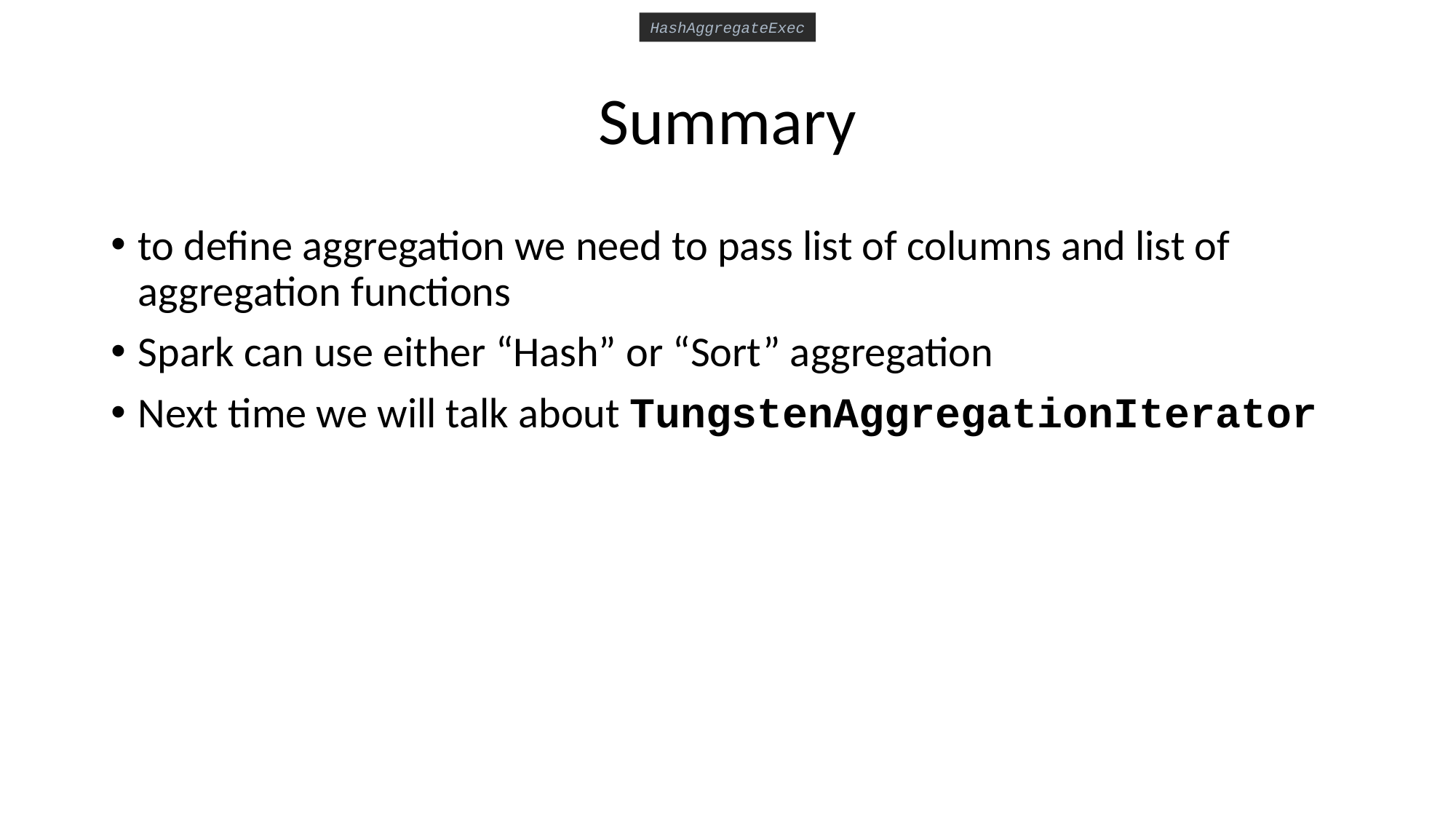

HashAggregateExec
# Summary
to define aggregation we need to pass list of columns and list of aggregation functions
Spark can use either “Hash” or “Sort” aggregation
Next time we will talk about TungstenAggregationIterator